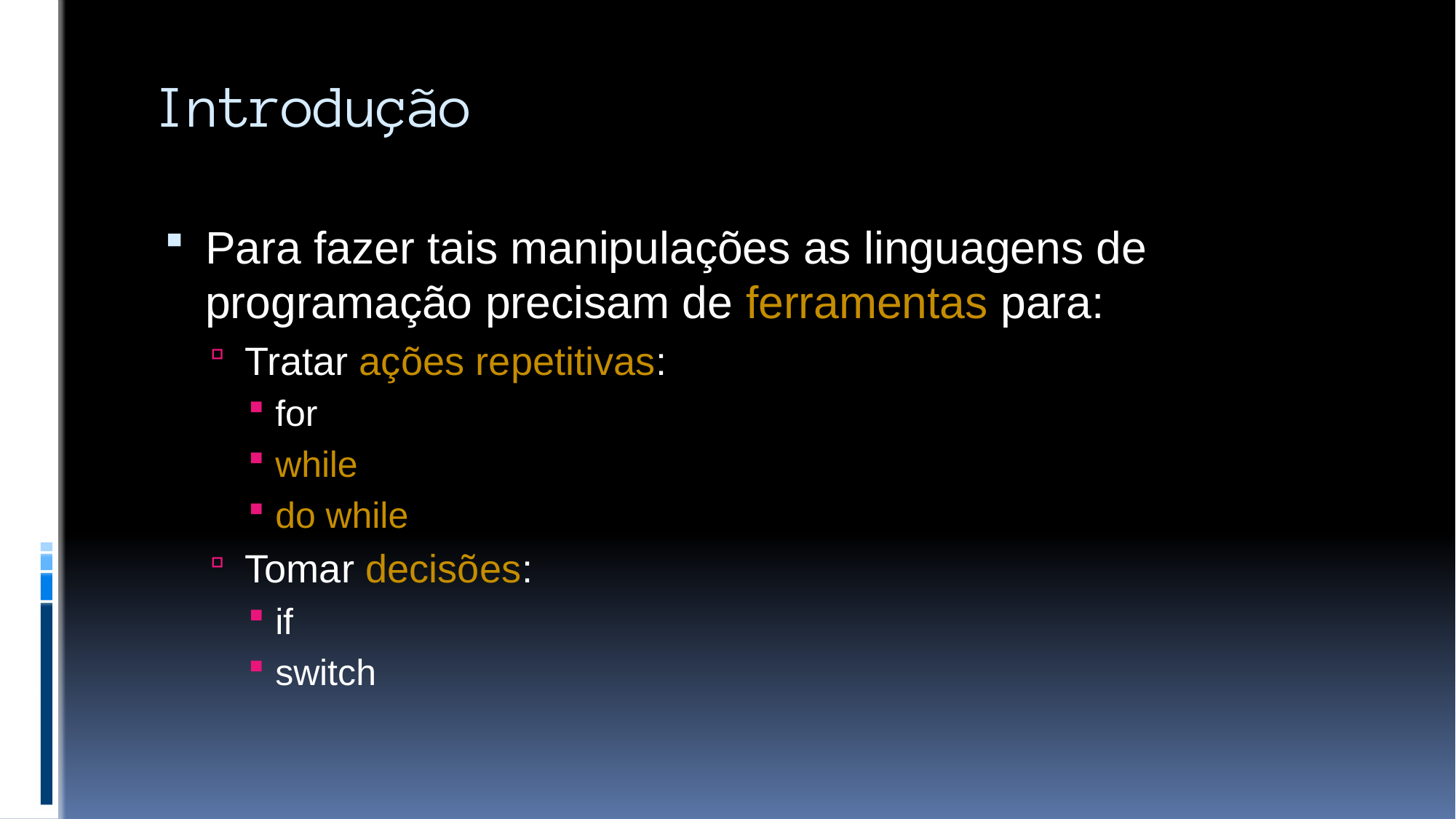

# Introdução
Para fazer tais manipulações as linguagens de programação precisam de ferramentas para:
Tratar ações repetitivas:
for
while
do while
Tomar decisões:
if
switch